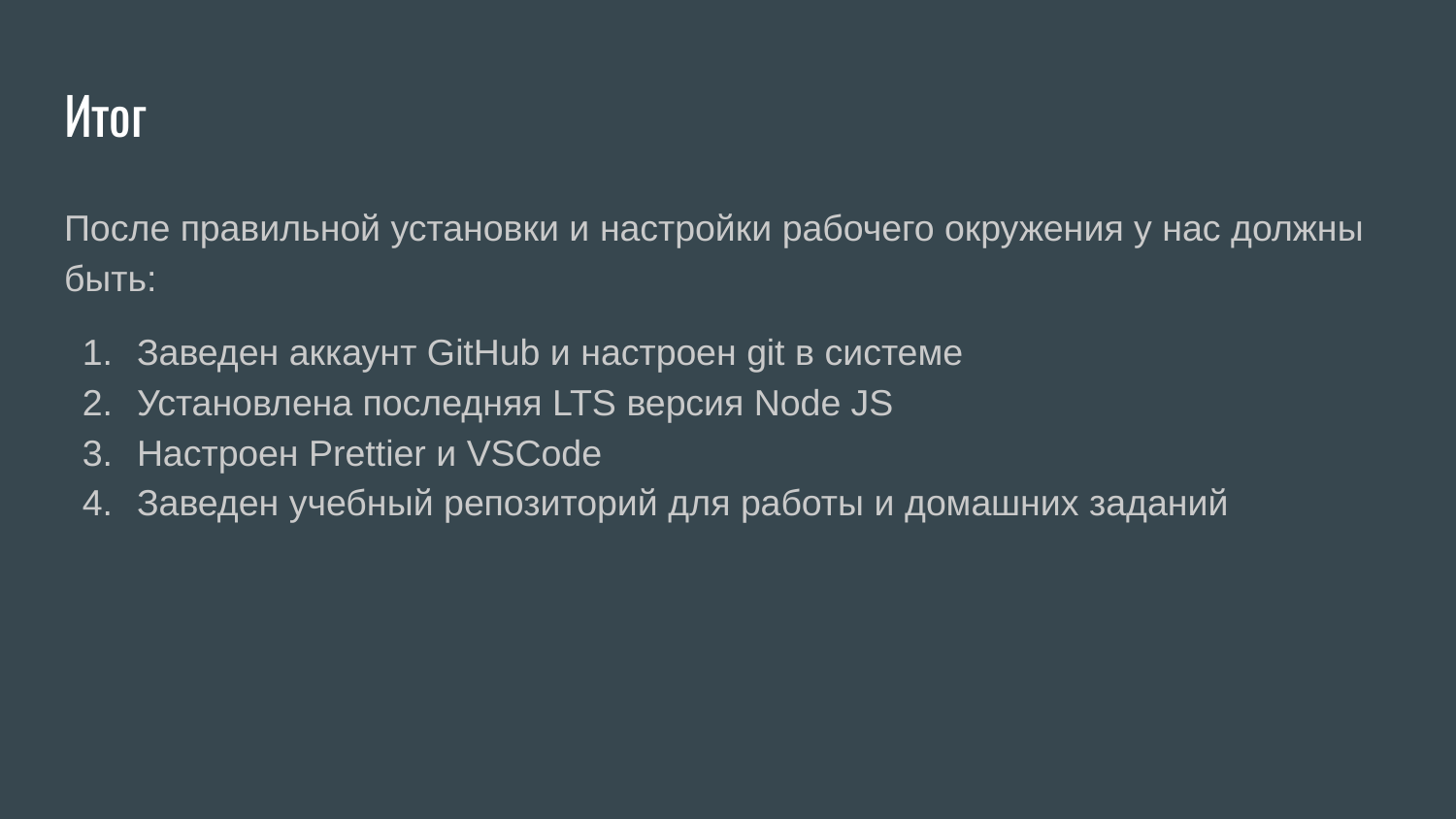

# Итог
После правильной установки и настройки рабочего окружения у нас должны быть:
Заведен аккаунт GitHub и настроен git в системе
Установлена последняя LTS версия Node JS
Настроен Prettier и VSCode
Заведен учебный репозиторий для работы и домашних заданий